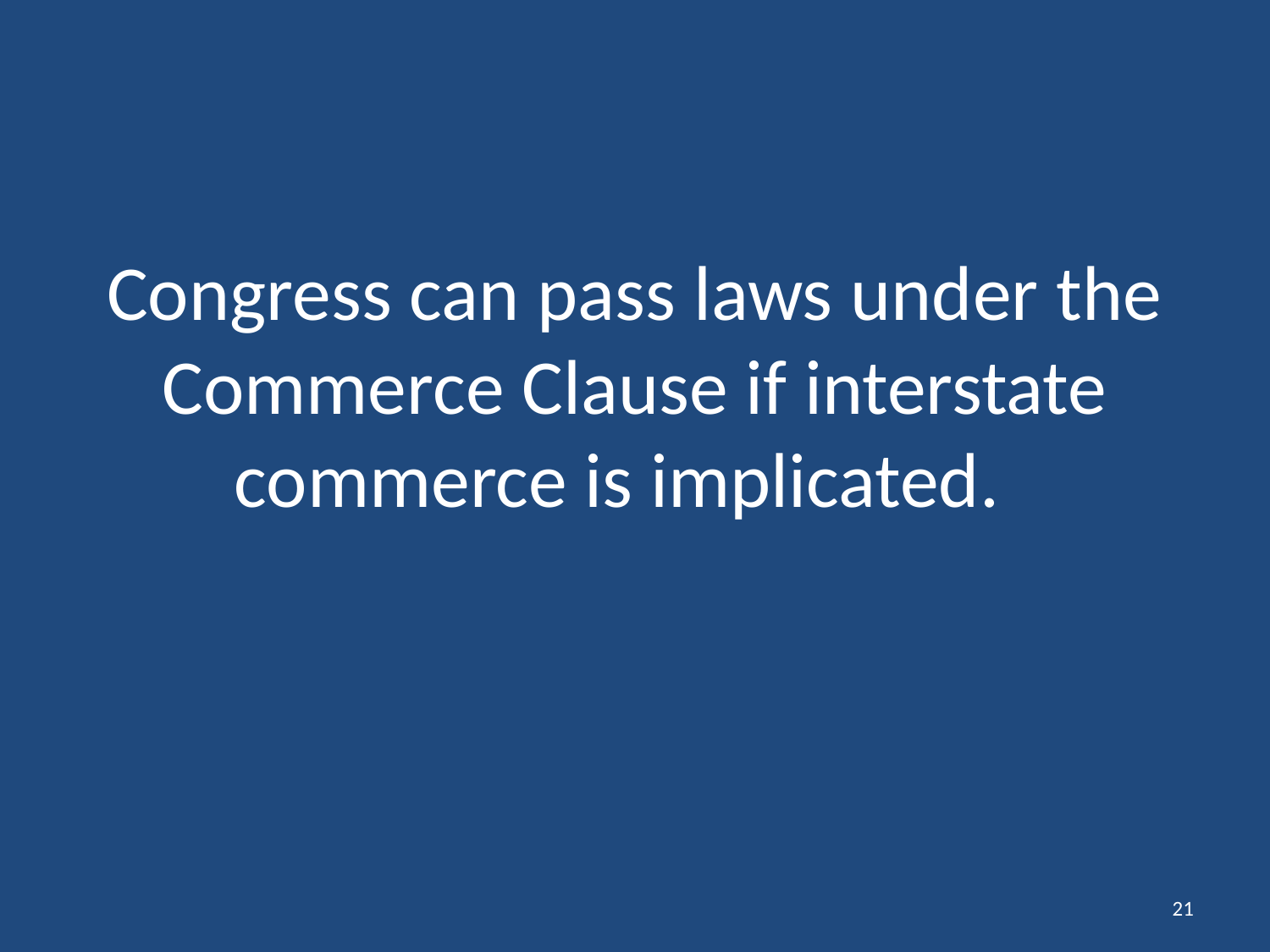

# Congress can pass laws under the Commerce Clause if interstate commerce is implicated.
21